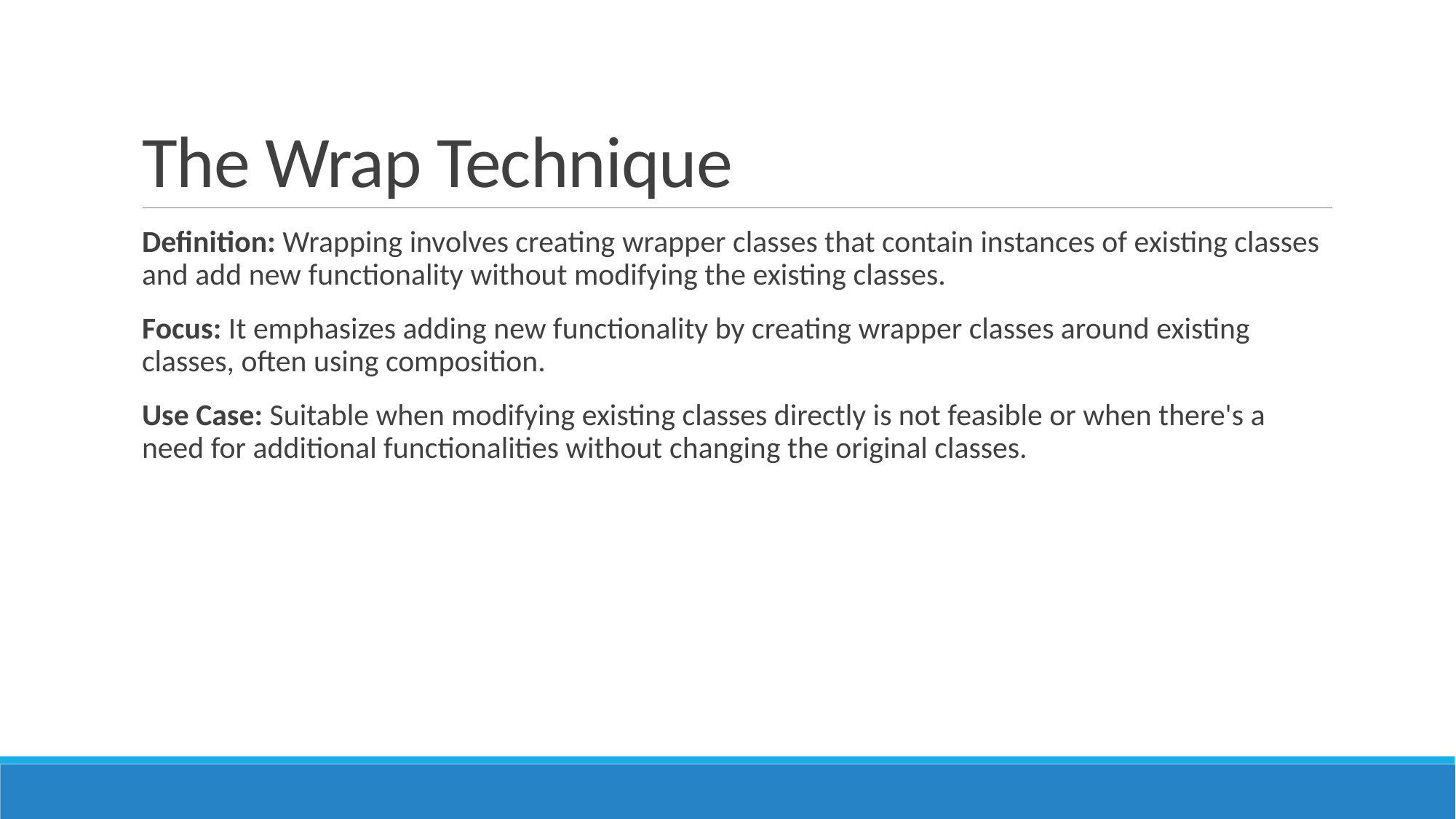

# The Wrap Technique
Definition: Wrapping involves creating wrapper classes that contain instances of existing classes and add new functionality without modifying the existing classes.
Focus: It emphasizes adding new functionality by creating wrapper classes around existing classes, often using composition.
Use Case: Suitable when modifying existing classes directly is not feasible or when there's a need for additional functionalities without changing the original classes.